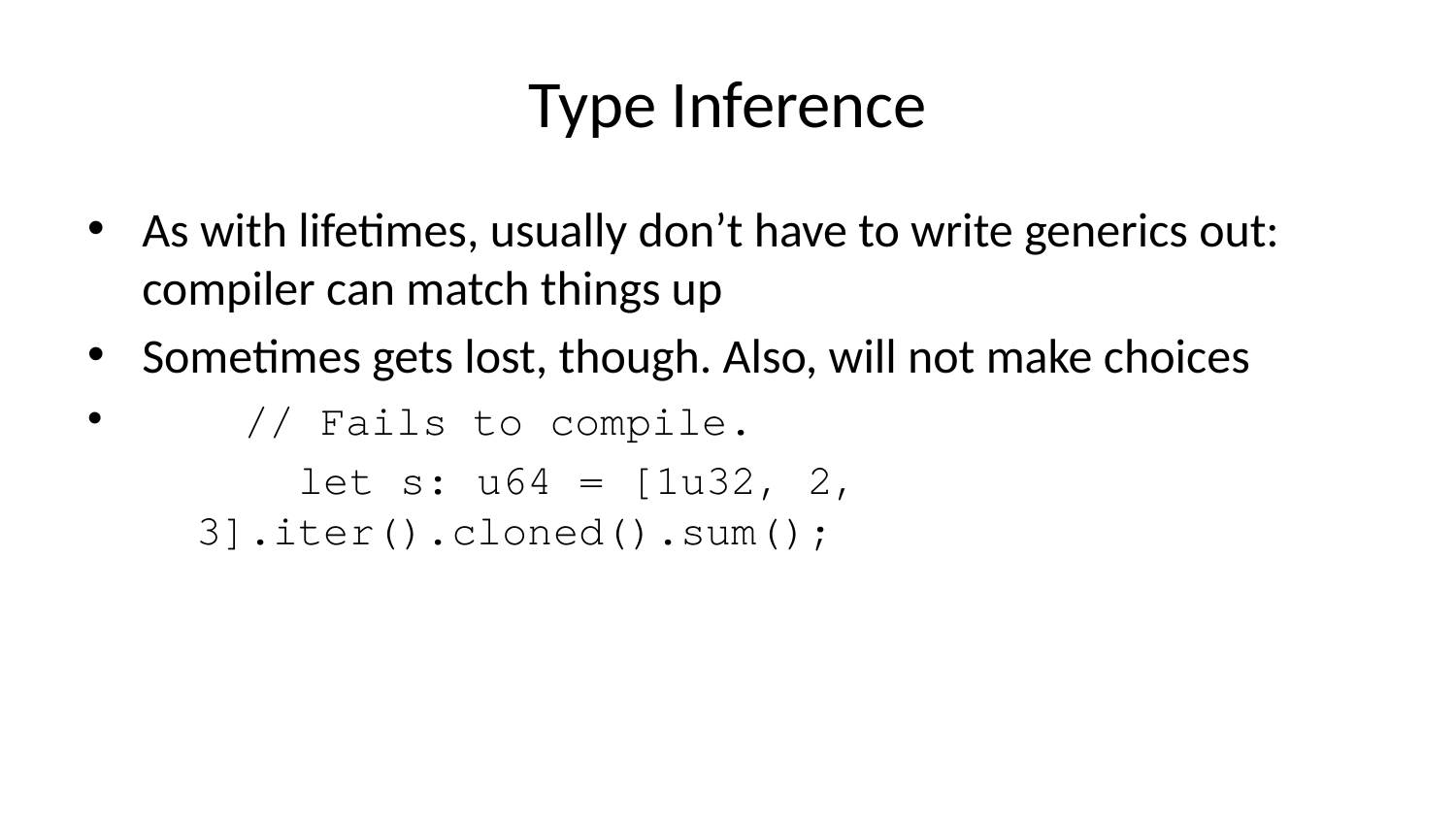

# Type Inference
As with lifetimes, usually don’t have to write generics out: compiler can match things up
Sometimes gets lost, though. Also, will not make choices
    // Fails to compile.
    let s: u64 = [1u32, 2, 3].iter().cloned().sum();